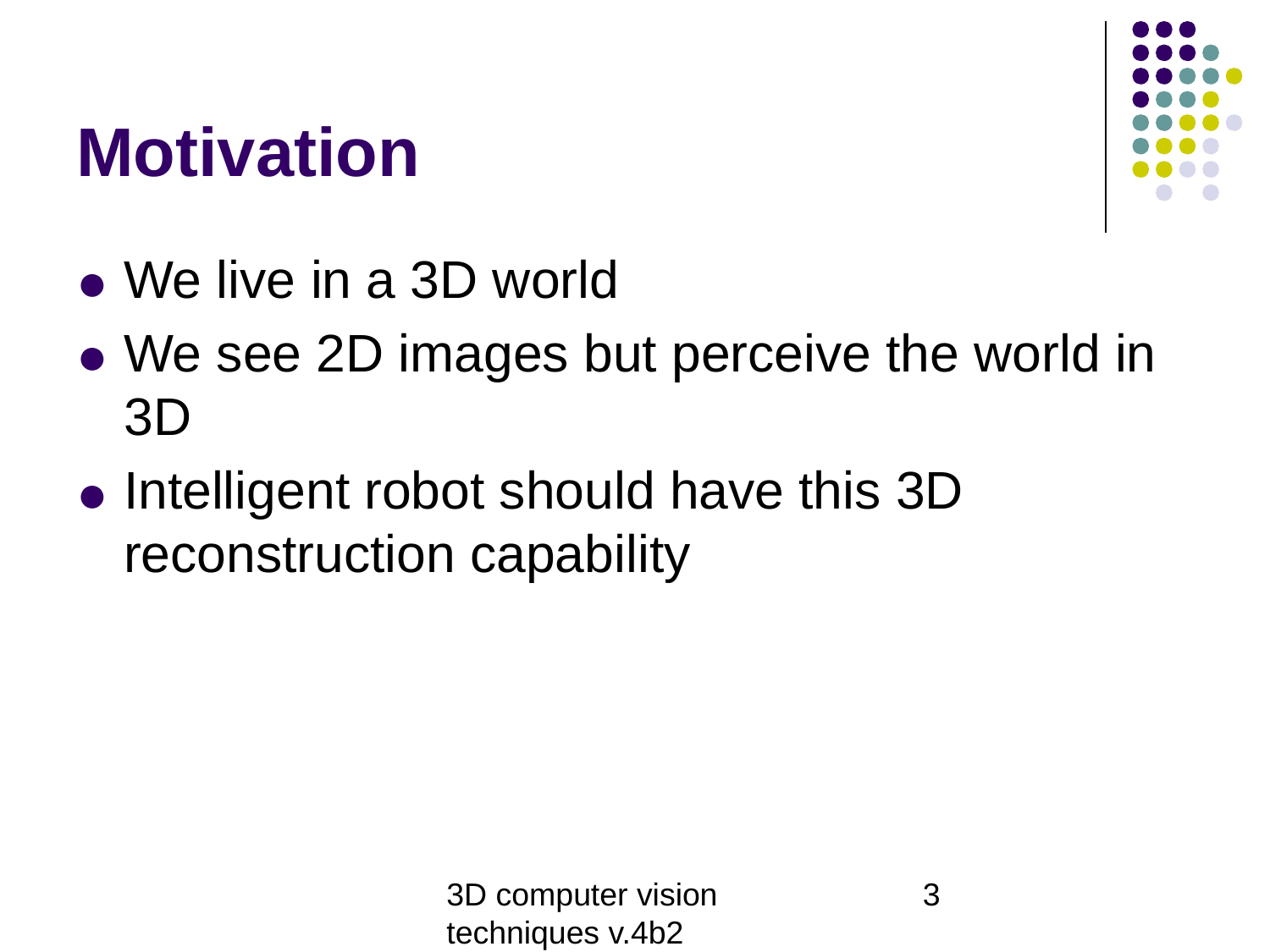

# Motivation
We live in a 3D world
We see 2D images but perceive the world in 3D
Intelligent robot should have this 3D reconstruction capability

3D computer vision techniques v.4b2
3